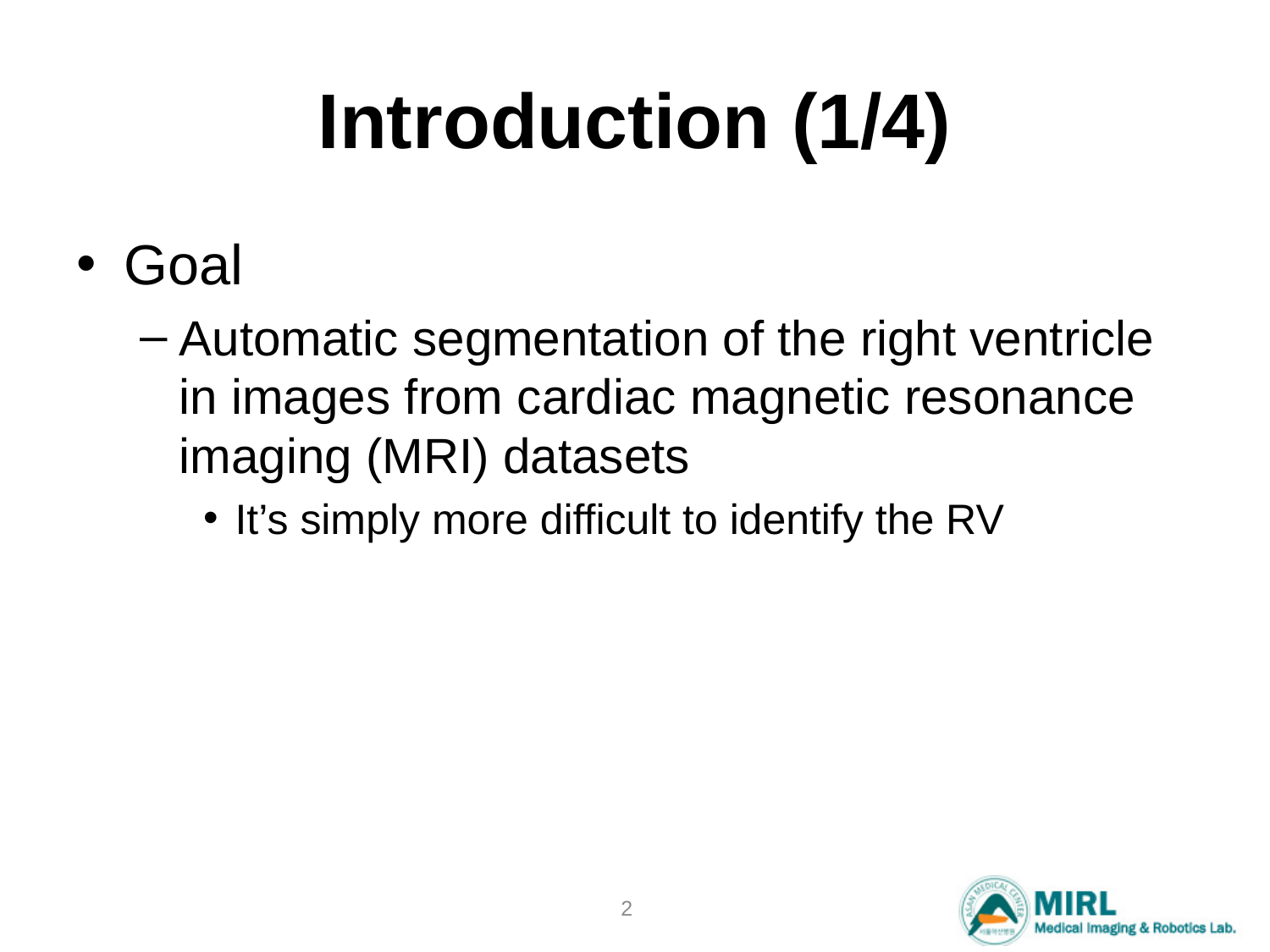

# Introduction (1/4)
Goal
Automatic segmentation of the right ventricle in images from cardiac magnetic resonance imaging (MRI) datasets
It’s simply more difficult to identify the RV

2